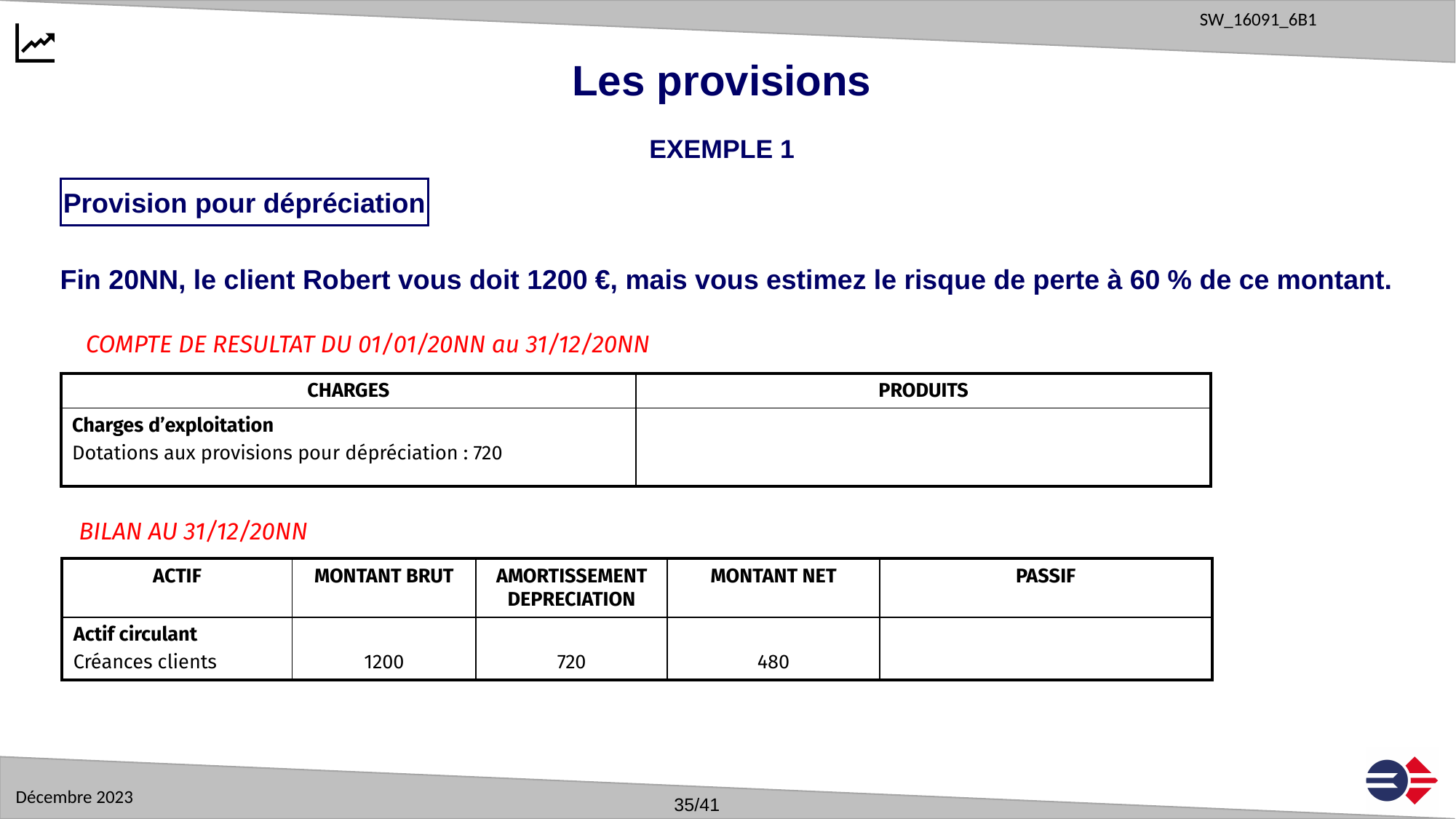

Les provisions
EXEMPLE 1
Provision pour dépréciation
Fin 20NN, le client Robert vous doit 1200 €, mais vous estimez le risque de perte à 60 % de ce montant.
COMPTE DE RESULTAT DU 01/01/20NN au 31/12/20NN
| CHARGES | PRODUITS |
| --- | --- |
| Charges d’exploitation Dotations aux provisions pour dépréciation : 720 |  |
BILAN AU 31/12/20NN
| ACTIF | MONTANT BRUT | AMORTISSEMENT DEPRECIATION | MONTANT NET | PASSIF |
| --- | --- | --- | --- | --- |
| Actif circulant Créances clients | 1200 | 720 | 480 |  |